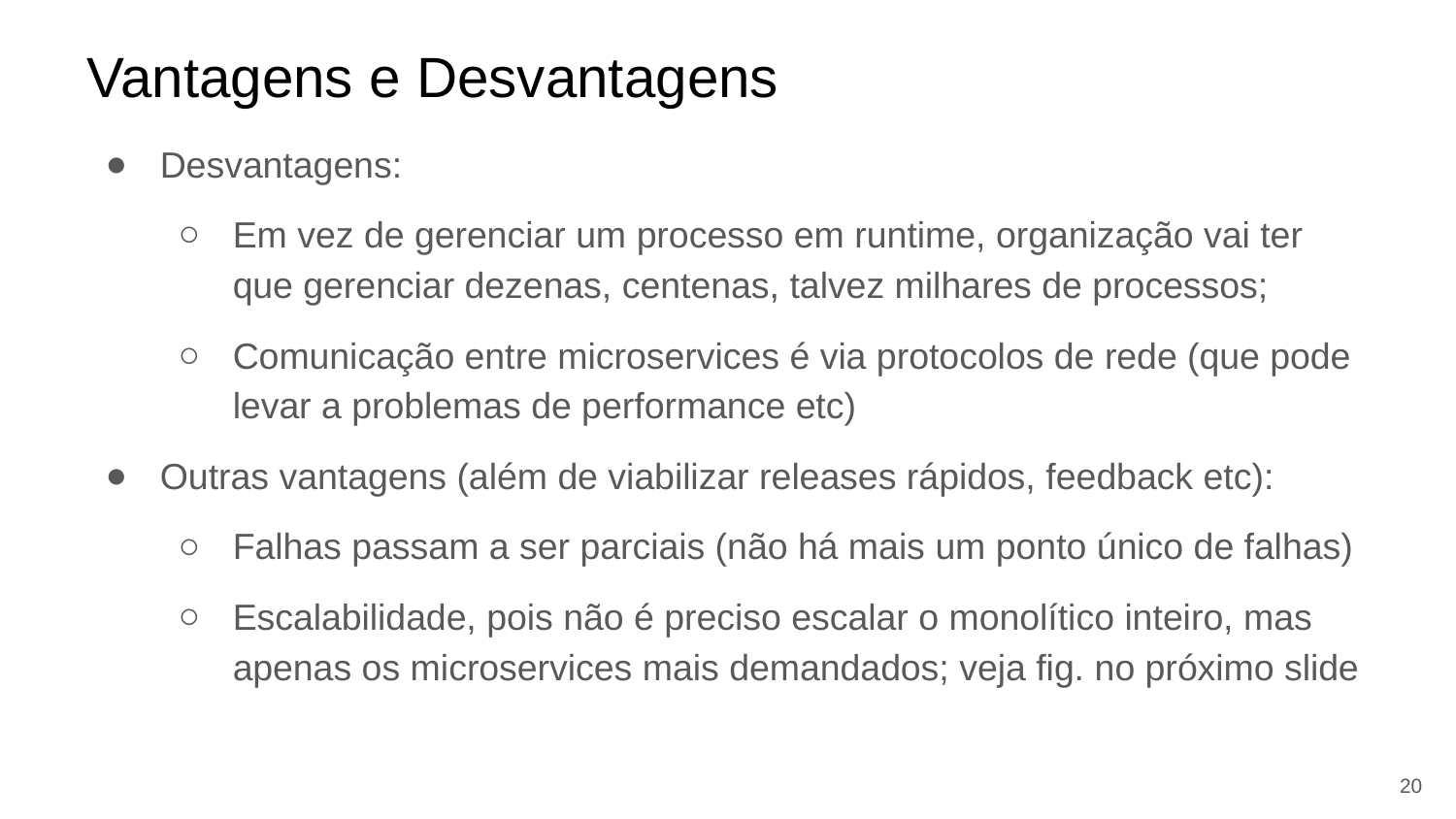

# Vantagens e Desvantagens
Desvantagens:
Em vez de gerenciar um processo em runtime, organização vai ter que gerenciar dezenas, centenas, talvez milhares de processos;
Comunicação entre microservices é via protocolos de rede (que pode levar a problemas de performance etc)
Outras vantagens (além de viabilizar releases rápidos, feedback etc):
Falhas passam a ser parciais (não há mais um ponto único de falhas)
Escalabilidade, pois não é preciso escalar o monolítico inteiro, mas apenas os microservices mais demandados; veja fig. no próximo slide

20